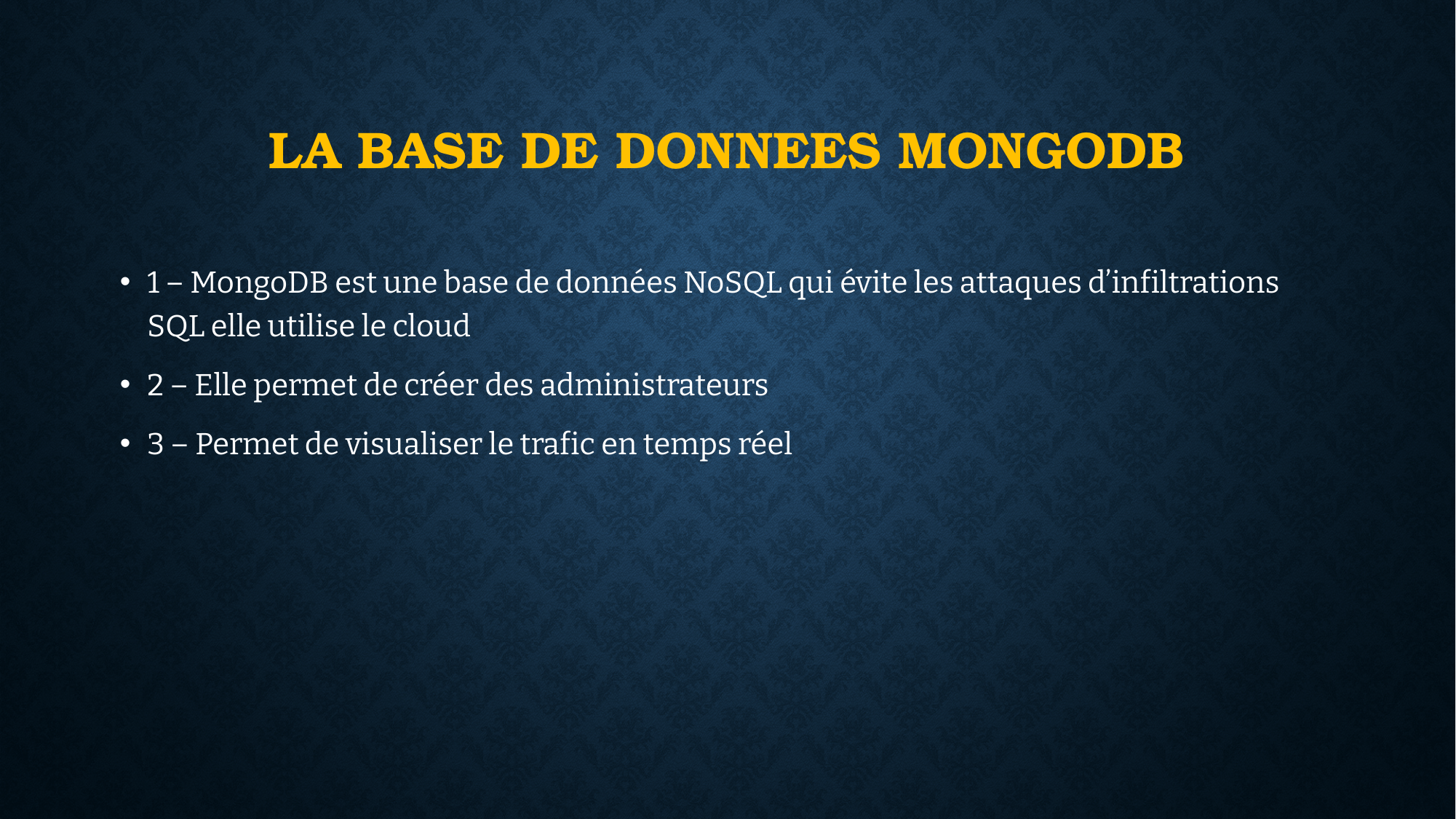

# LA BASE DE DONNEES MONGODB
1 – MongoDB est une base de données NoSQL qui évite les attaques d’infiltrations SQL elle utilise le cloud
2 – Elle permet de créer des administrateurs
3 – Permet de visualiser le trafic en temps réel